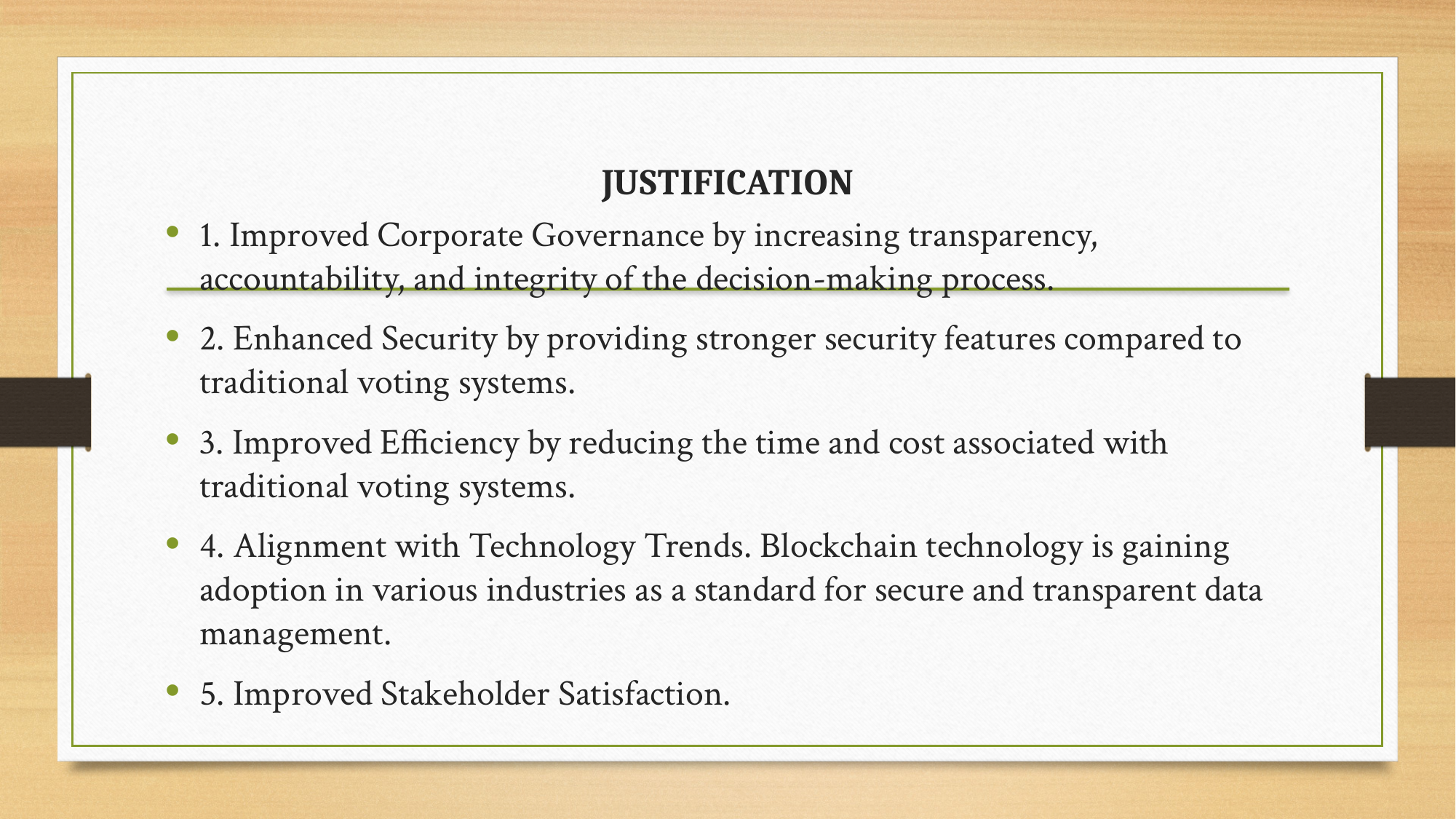

# JUSTIFICATION
1. Improved Corporate Governance by increasing transparency, accountability, and integrity of the decision-making process.
2. Enhanced Security by providing stronger security features compared to traditional voting systems.
3. Improved Efficiency by reducing the time and cost associated with traditional voting systems.
4. Alignment with Technology Trends. Blockchain technology is gaining adoption in various industries as a standard for secure and transparent data management.
5. Improved Stakeholder Satisfaction.